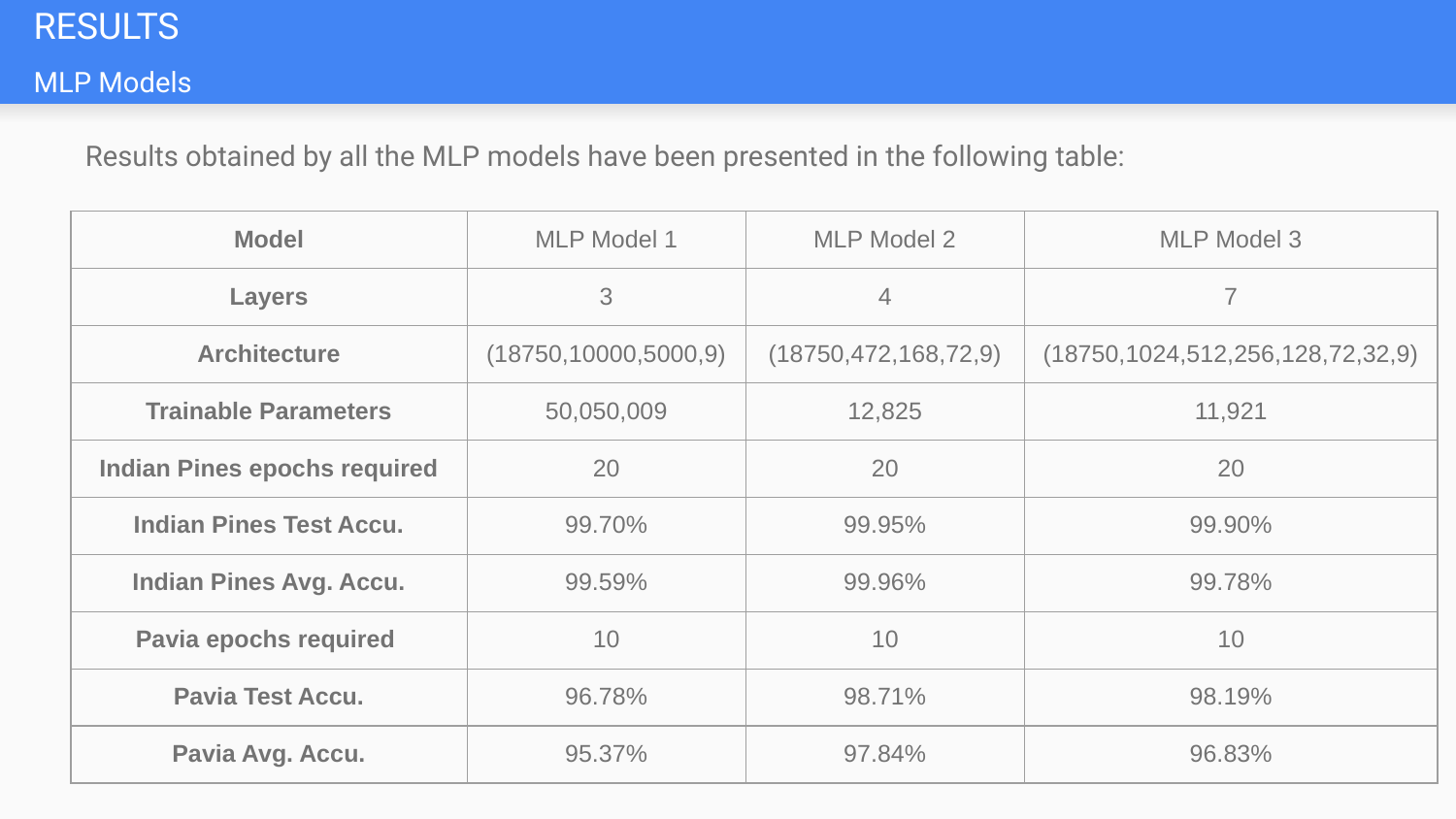

# RESULTS
MLP Models
Results obtained by all the MLP models have been presented in the following table:
| Model | MLP Model 1 | MLP Model 2 | MLP Model 3 |
| --- | --- | --- | --- |
| Layers | 3 | 4 | 7 |
| Architecture | (18750,10000,5000,9) | (18750,472,168,72,9) | (18750,1024,512,256,128,72,32,9) |
| Trainable Parameters | 50,050,009 | 12,825 | 11,921 |
| Indian Pines epochs required | 20 | 20 | 20 |
| Indian Pines Test Accu. | 99.70% | 99.95% | 99.90% |
| Indian Pines Avg. Accu. | 99.59% | 99.96% | 99.78% |
| Pavia epochs required | 10 | 10 | 10 |
| Pavia Test Accu. | 96.78% | 98.71% | 98.19% |
| Pavia Avg. Accu. | 95.37% | 97.84% | 96.83% |